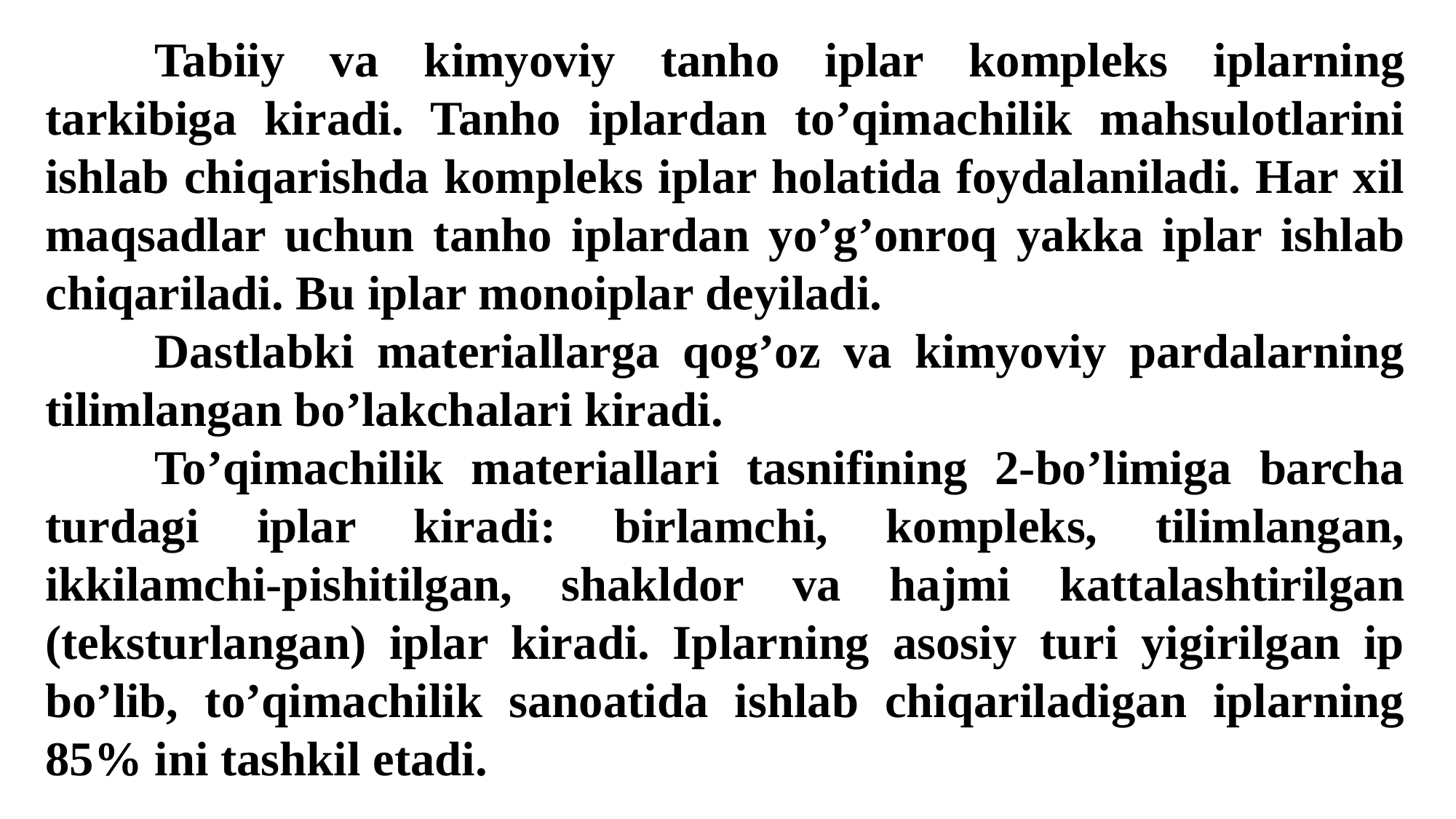

Tabiiy va kimyoviy tanho iplar kompleks iplarning tarkibiga kiradi. Tanho iplardan to’qimachilik mahsulotlarini ishlab chiqarishda kompleks iplar holatida foydalaniladi. Har xil maqsadlar uchun tanho iplardan yo’g’onroq yakka iplar ishlab chiqariladi. Bu iplar monoiplar deyiladi.
	Dastlabki materiallarga qog’oz va kimyoviy pardalarning tilimlangan bo’lakchalari kiradi.
	To’qimachilik materiallari tasnifining 2-bo’limiga barcha turdagi iplar kiradi: birlamchi, kompleks, tilimlangan, ikkilamchi-pishitilgan, shakldor va hajmi kattalashtirilgan (teksturlangan) iplar kiradi. Iplarning asosiy turi yigirilgan ip bo’lib, to’qimachilik sanoatida ishlab chiqariladigan iplarning 85% ini tashkil etadi.